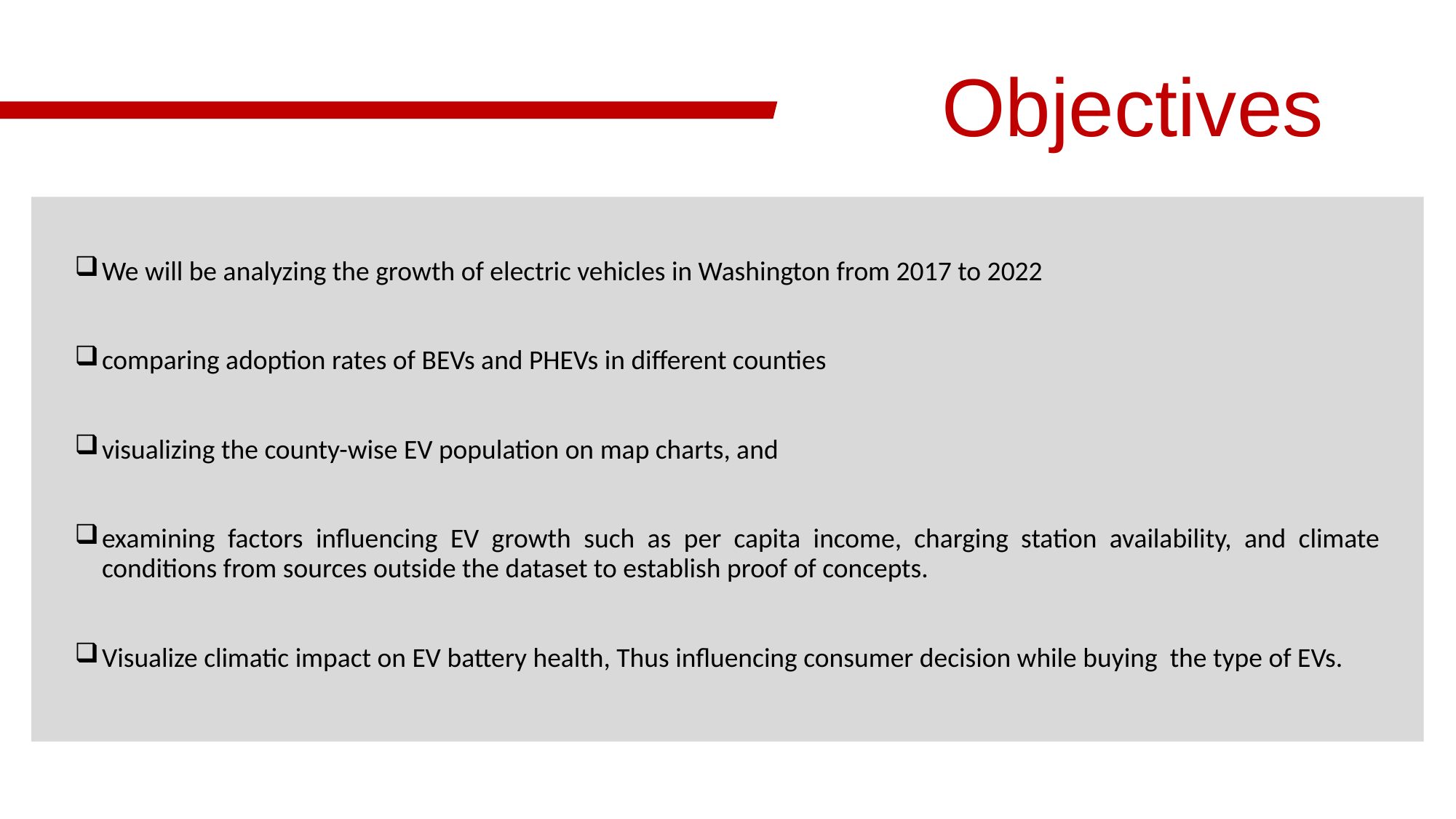

# Objectives

We will be analyzing the growth of electric vehicles in Washington from 2017 to 2022

comparing adoption rates of BEVs and PHEVs in different counties

visualizing the county-wise EV population on map charts, and

examining factors influencing EV growth such as per capita income, charging station availability, and climate conditions from sources outside the dataset to establish proof of concepts.

Visualize climatic impact on EV battery health, Thus influencing consumer decision while buying  the type of EVs.